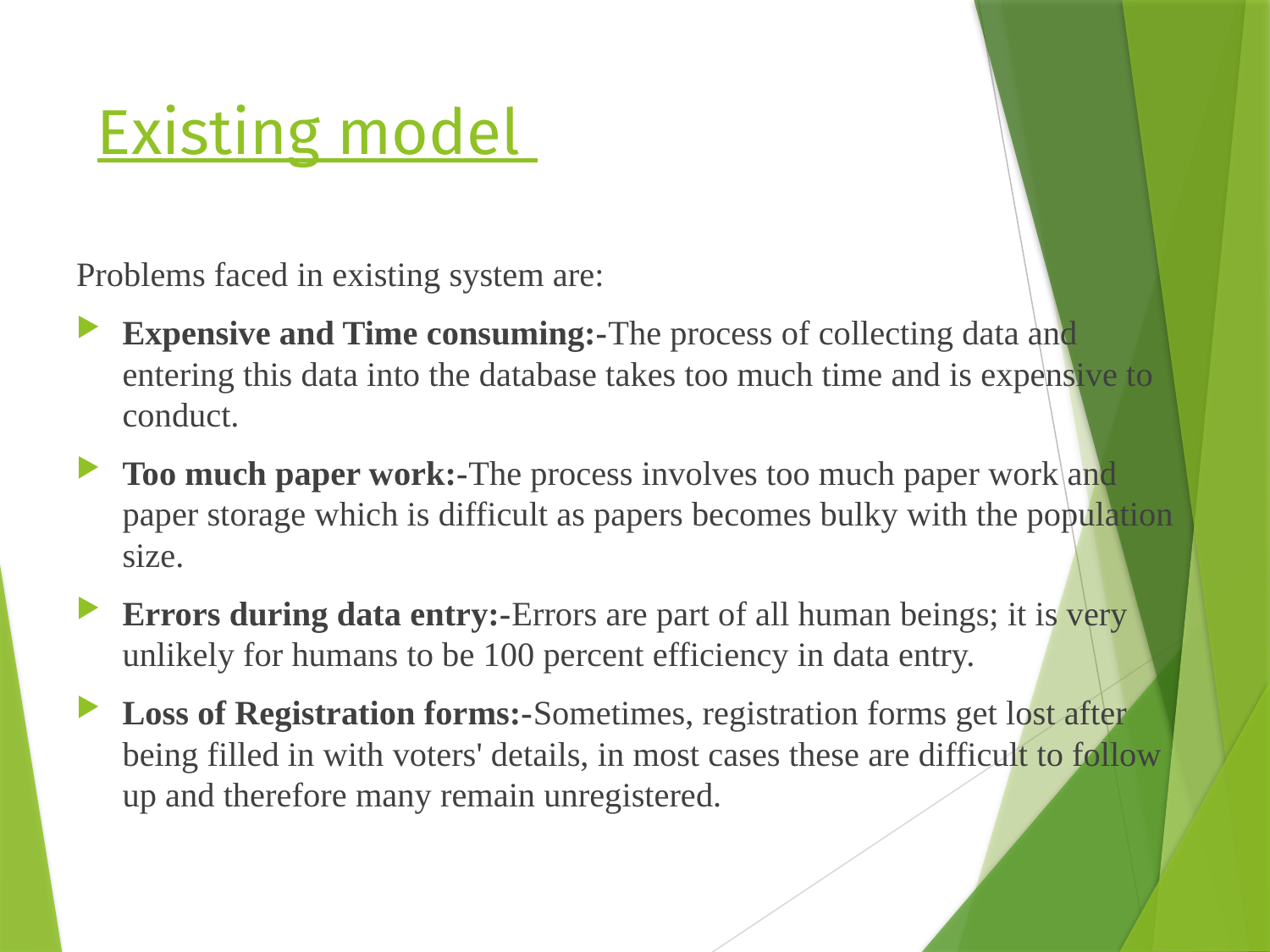

# Existing model

Problems faced in existing system are:
Expensive and Time consuming:-The process of collecting data and entering this data into the database takes too much time and is expensive to conduct.
Too much paper work:-The process involves too much paper work and paper storage which is difficult as papers becomes bulky with the population size.
Errors during data entry:-Errors are part of all human beings; it is very unlikely for humans to be 100 percent efficiency in data entry.
Loss of Registration forms:-Sometimes, registration forms get lost after being filled in with voters' details, in most cases these are difficult to follow up and therefore many remain unregistered.